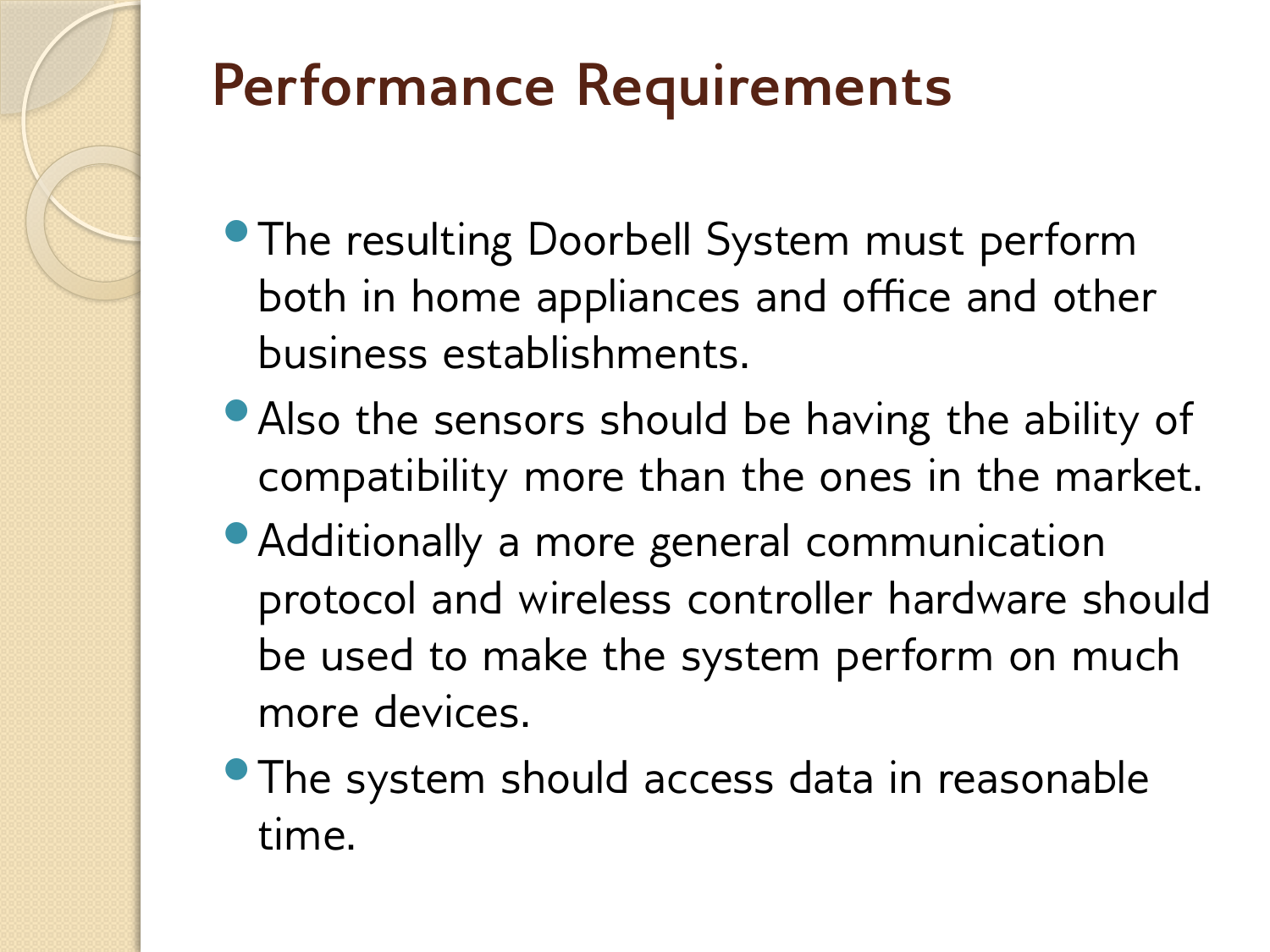

# Performance Requirements
The resulting Doorbell System must perform both in home appliances and office and other business establishments.
Also the sensors should be having the ability of compatibility more than the ones in the market.
Additionally a more general communication protocol and wireless controller hardware should be used to make the system perform on much more devices.
The system should access data in reasonable time.